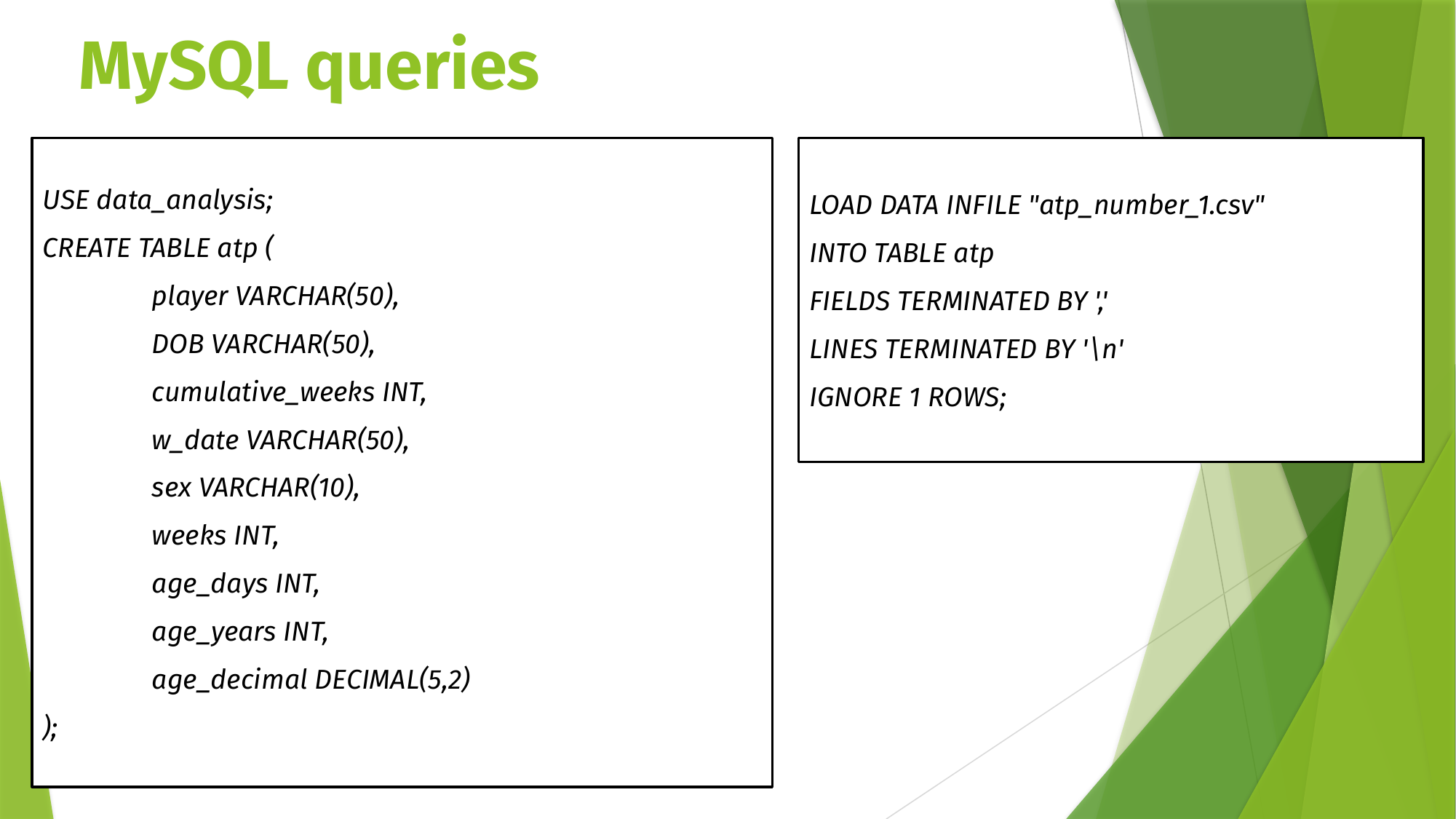

MySQL queries
LOAD DATA INFILE "atp_number_1.csv"
INTO TABLE atp
FIELDS TERMINATED BY ','
LINES TERMINATED BY '\n'
IGNORE 1 ROWS;
USE data_analysis;
CREATE TABLE atp (
	player VARCHAR(50),
	DOB VARCHAR(50),
	cumulative_weeks INT,
	w_date VARCHAR(50),
	sex VARCHAR(10),
	weeks INT,
	age_days INT,
	age_years INT,
	age_decimal DECIMAL(5,2)
);